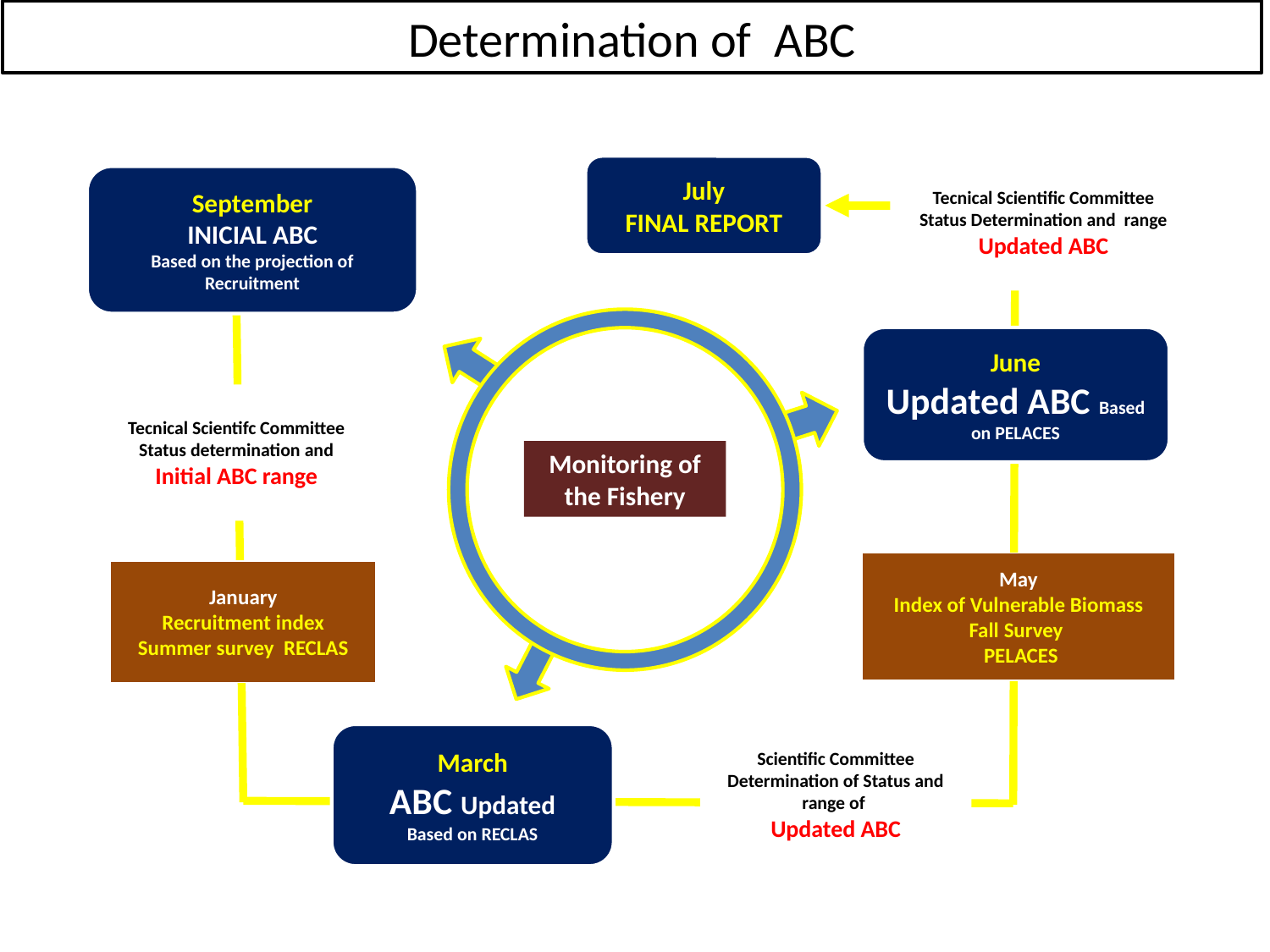

Determination of  ABC

Tecnical Scientific Committee
Status Determination and  range Updated ABC
July
FINAL REPORT
September
INICIAL ABC
Based on the projection of Recruitment

June
Updated ABC Based on PELACES

Tecnical Scientifc Committee
Status determination and Initial ABC range

Monitoring of the Fishery
May
Index of Vulnerable Biomass
Fall Survey
 PELACES
January
Recruitment index
Summer survey  RECLAS

March
ABC Updated
Based on RECLAS
Scientific Committee
Determination of Status and range of
Updated ABC